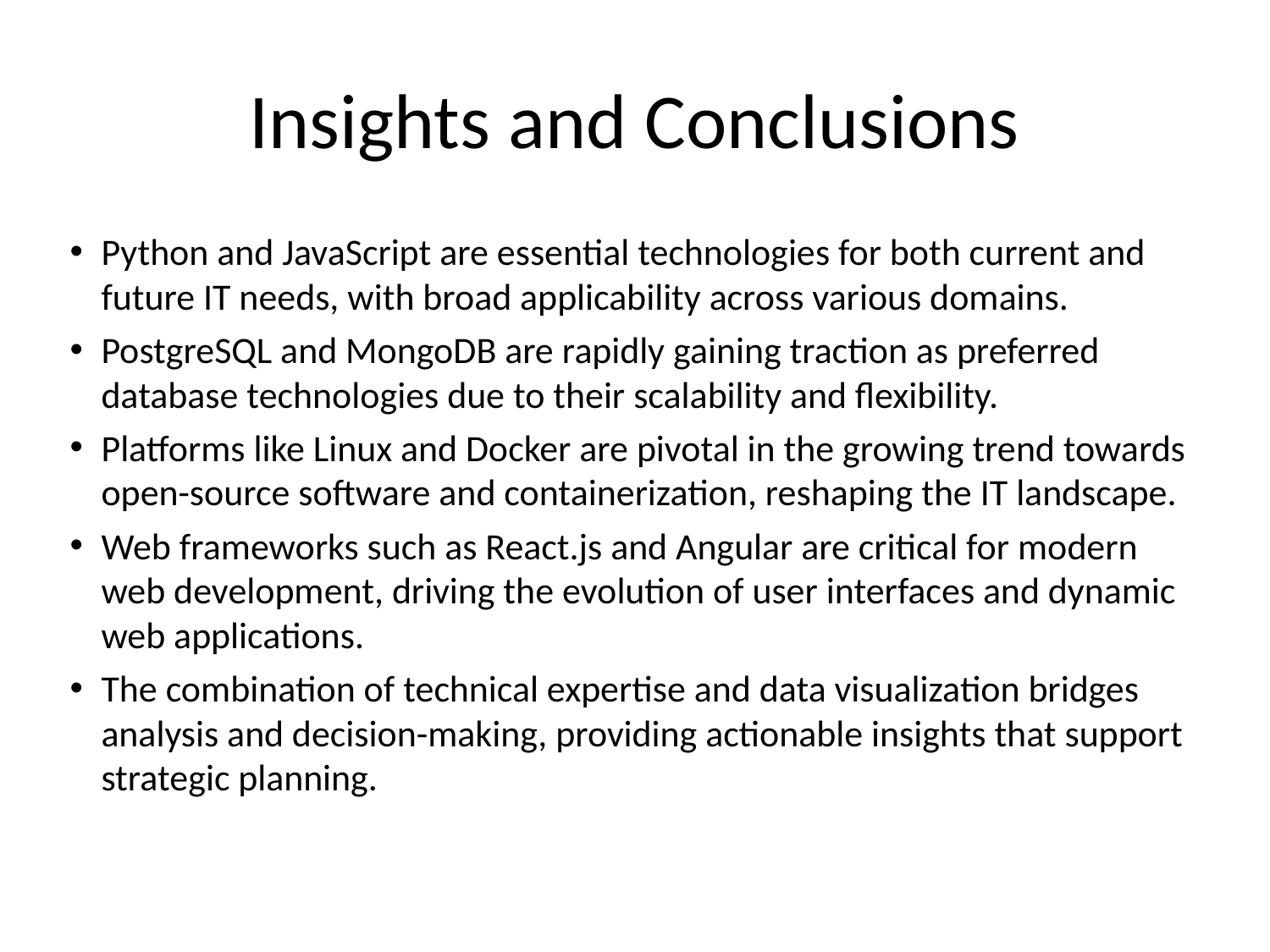

# Insights and Conclusions
Python and JavaScript are essential technologies for both current and future IT needs, with broad applicability across various domains.
PostgreSQL and MongoDB are rapidly gaining traction as preferred database technologies due to their scalability and flexibility.
Platforms like Linux and Docker are pivotal in the growing trend towards open-source software and containerization, reshaping the IT landscape.
Web frameworks such as React.js and Angular are critical for modern web development, driving the evolution of user interfaces and dynamic web applications.
The combination of technical expertise and data visualization bridges analysis and decision-making, providing actionable insights that support strategic planning.